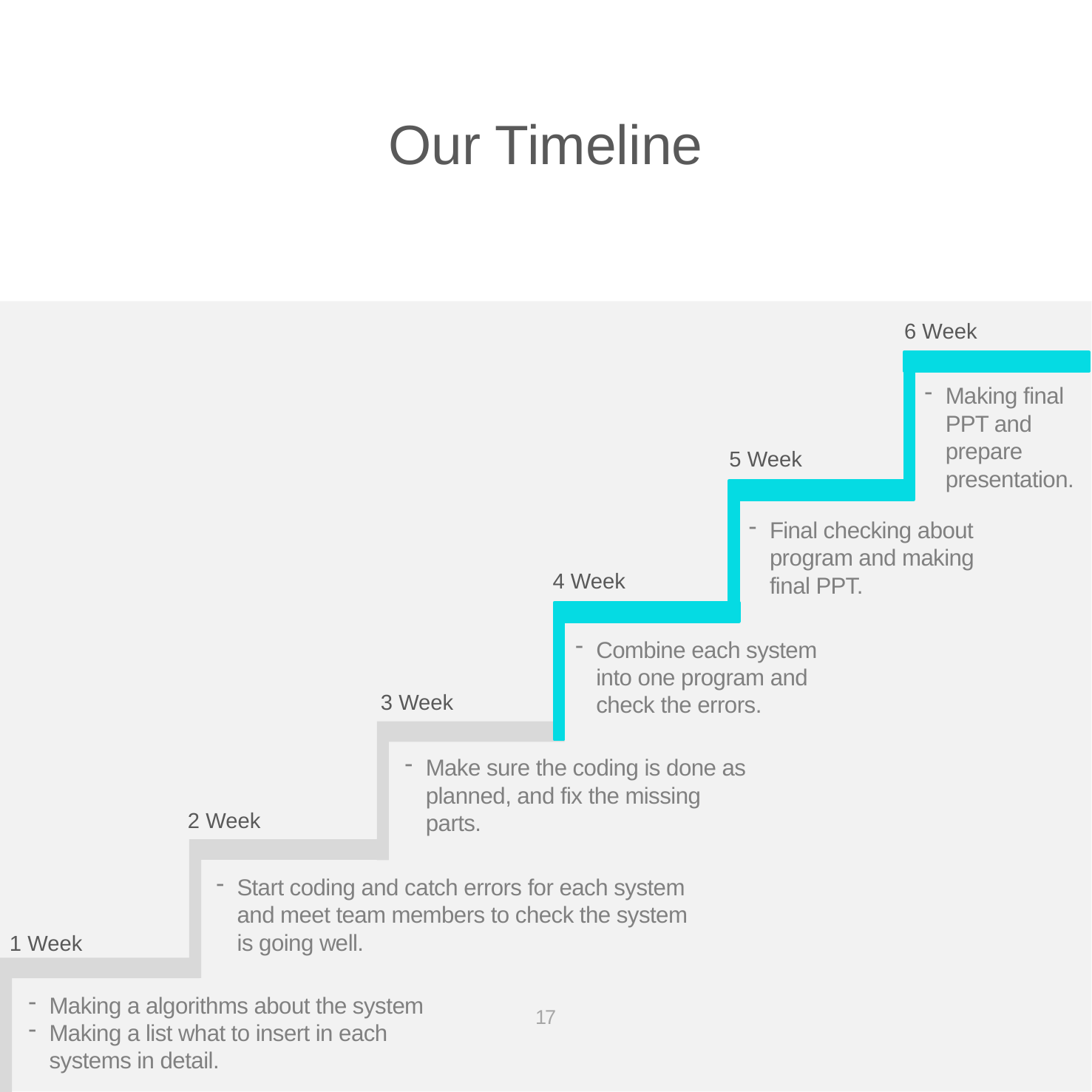

Our Timeline
6 Week

Making final PPT and prepare presentation.
5 Week

Final checking about program and making final PPT.
4 Week

Combine each system into one program and check the errors.
3 Week
Make sure the coding is done as planned, and fix the missing parts.
2 Week
Start coding and catch errors for each system and meet team members to check the system is going well.
1 Week
Making a algorithms about the system
Making a list what to insert in each systems in detail.